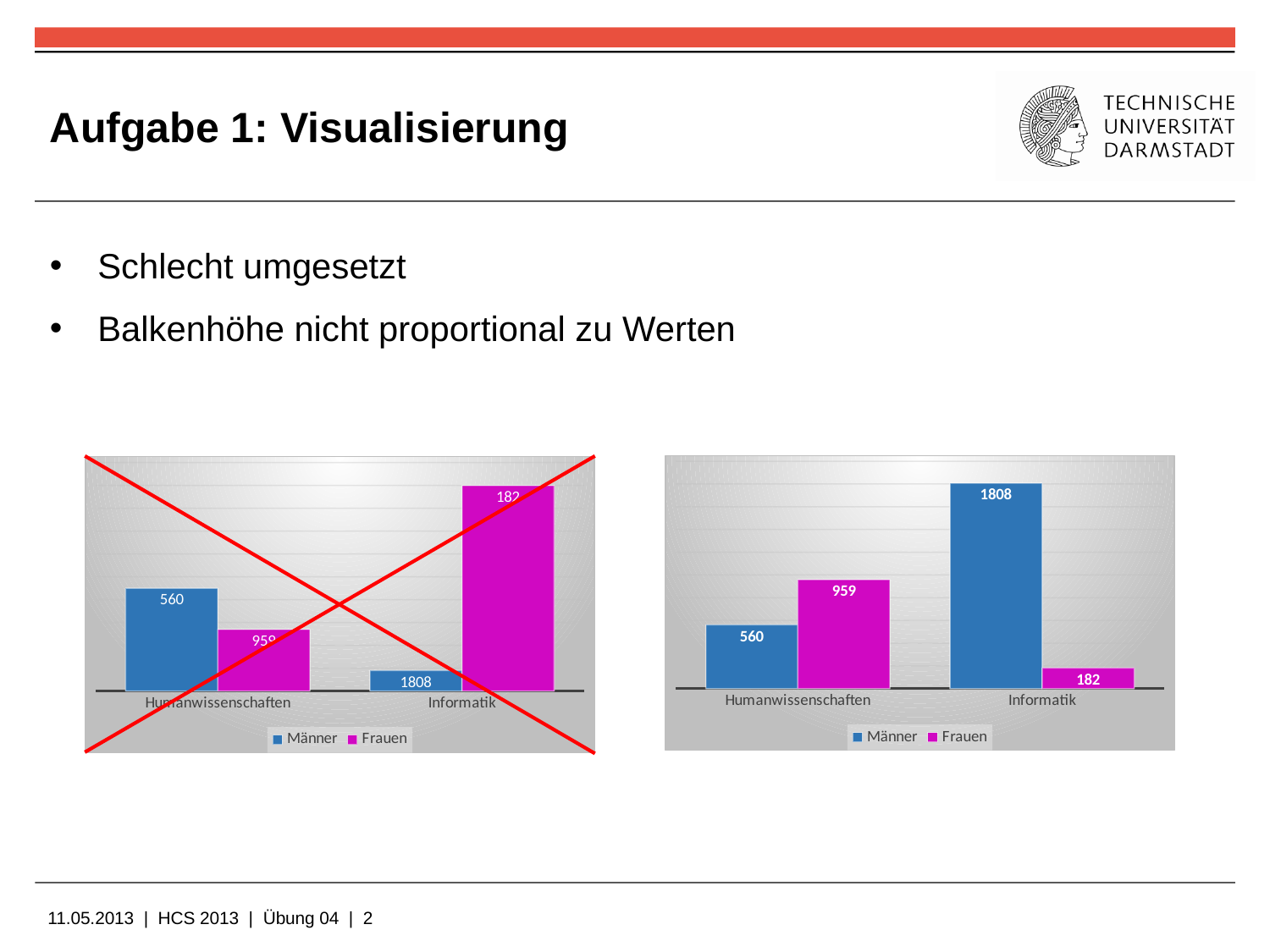

# Aufgabe 1: Visualisierung
Schlecht umgesetzt
Balkenhöhe nicht proportional zu Werten

### Chart

| Category | Männer | Frauen |
|---|---|---|
| Humanwissenschaften | 560.0 | 959.0 |
| Informatik | 1808.0 | 182.0 |

### Chart

| Category | Männer | Frauen |
|---|---|---|
| Humanwissenschaften | 900.0 | 540.0 |
| Informatik | 180.0 | 1800.0 |